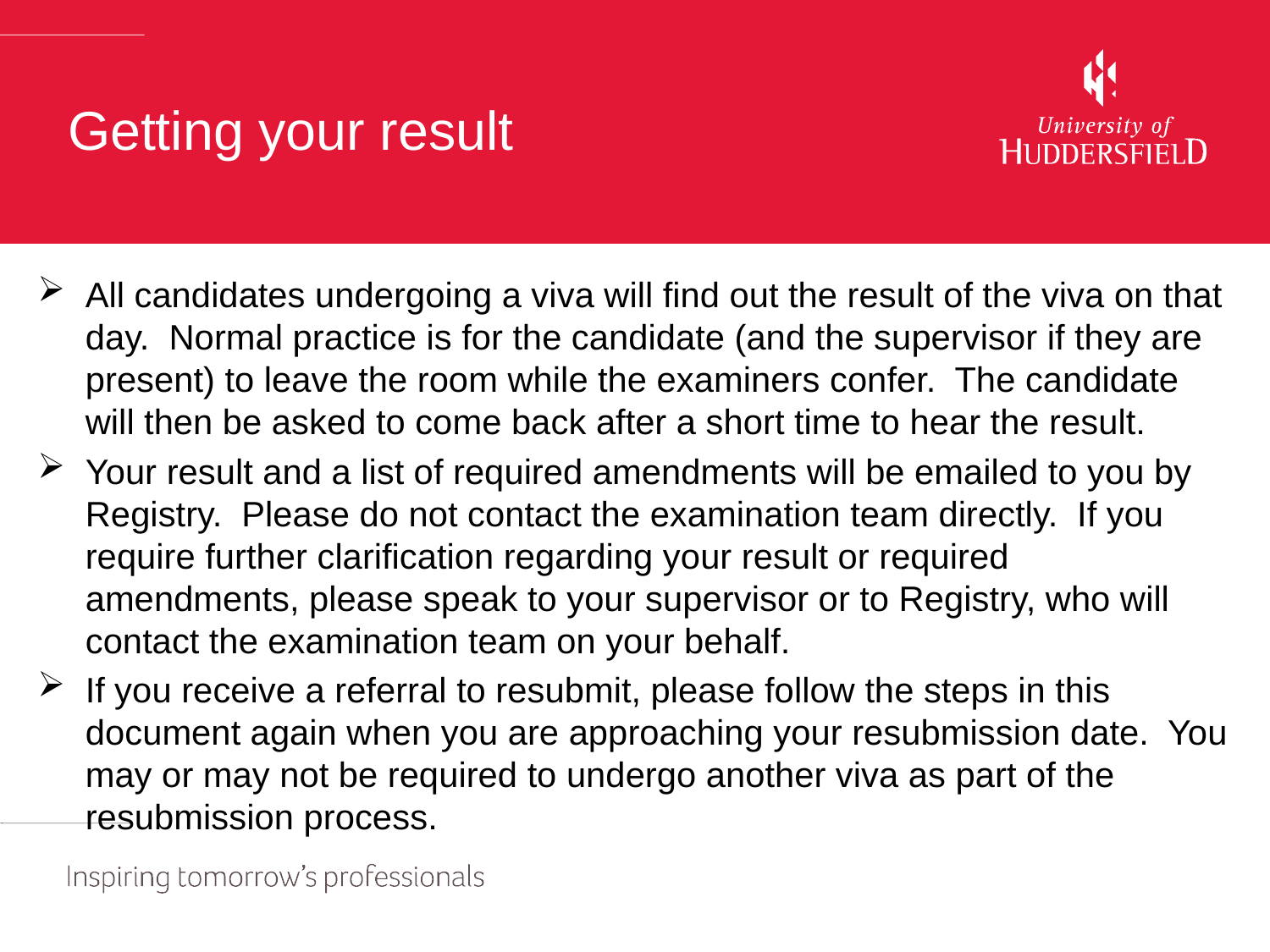

# Getting your result
All candidates undergoing a viva will find out the result of the viva on that day.  Normal practice is for the candidate (and the supervisor if they are present) to leave the room while the examiners confer.  The candidate will then be asked to come back after a short time to hear the result.
Your result and a list of required amendments will be emailed to you by Registry.  Please do not contact the examination team directly.  If you require further clarification regarding your result or required amendments, please speak to your supervisor or to Registry, who will contact the examination team on your behalf.
If you receive a referral to resubmit, please follow the steps in this document again when you are approaching your resubmission date.  You may or may not be required to undergo another viva as part of the resubmission process.